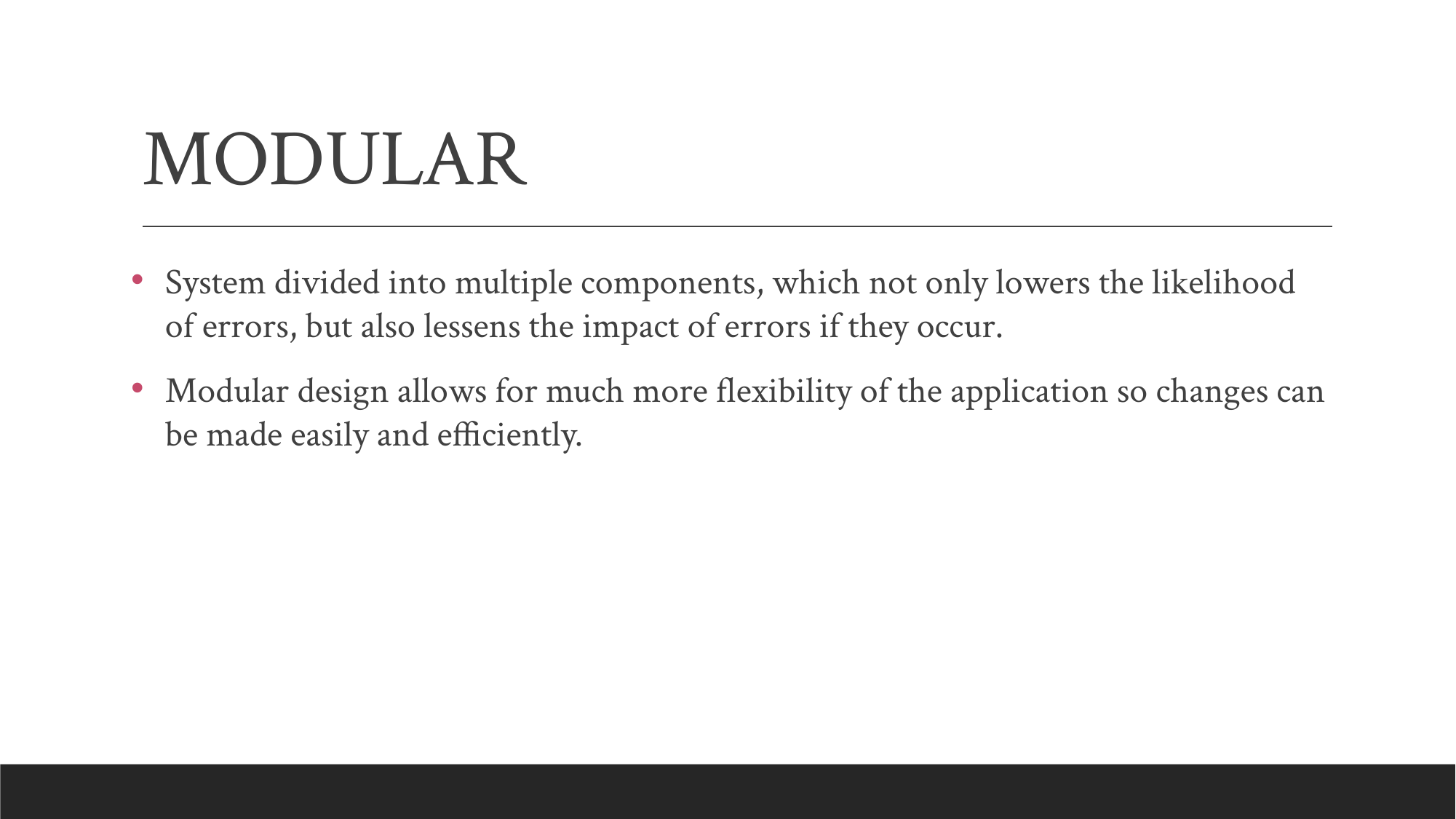

# MODULAR
System divided into multiple components, which not only lowers the likelihood of errors, but also lessens the impact of errors if they occur.
Modular design allows for much more flexibility of the application so changes can be made easily and efficiently.